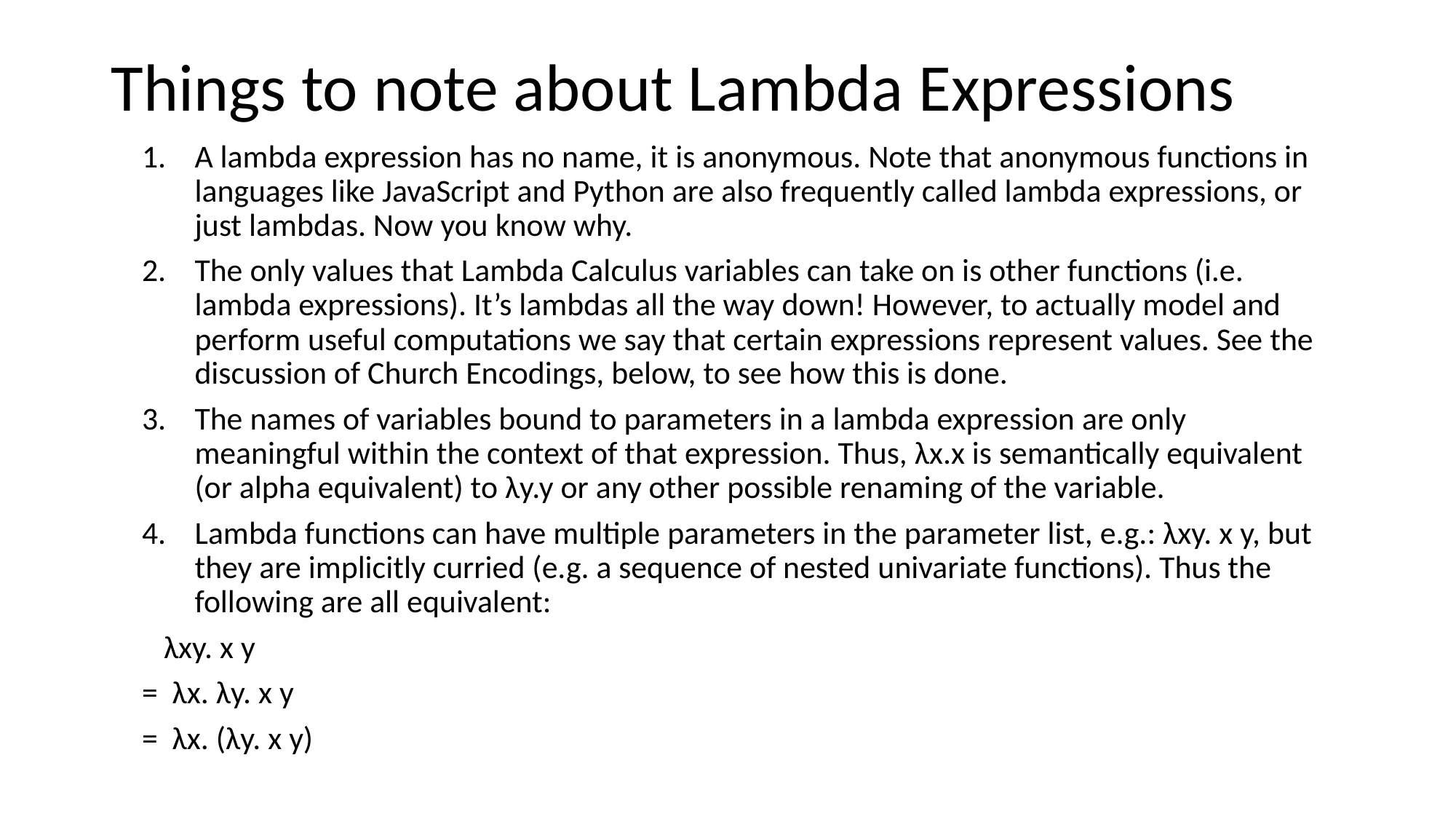

# Things to note about Lambda Expressions
A lambda expression has no name, it is anonymous. Note that anonymous functions in languages like JavaScript and Python are also frequently called lambda expressions, or just lambdas. Now you know why.
The only values that Lambda Calculus variables can take on is other functions (i.e. lambda expressions). It’s lambdas all the way down! However, to actually model and perform useful computations we say that certain expressions represent values. See the discussion of Church Encodings, below, to see how this is done.
The names of variables bound to parameters in a lambda expression are only meaningful within the context of that expression. Thus, λx.x is semantically equivalent (or alpha equivalent) to λy.y or any other possible renaming of the variable.
Lambda functions can have multiple parameters in the parameter list, e.g.: λxy. x y, but they are implicitly curried (e.g. a sequence of nested univariate functions). Thus the following are all equivalent:
   λxy. x y
=  λx. λy. x y
=  λx. (λy. x y)